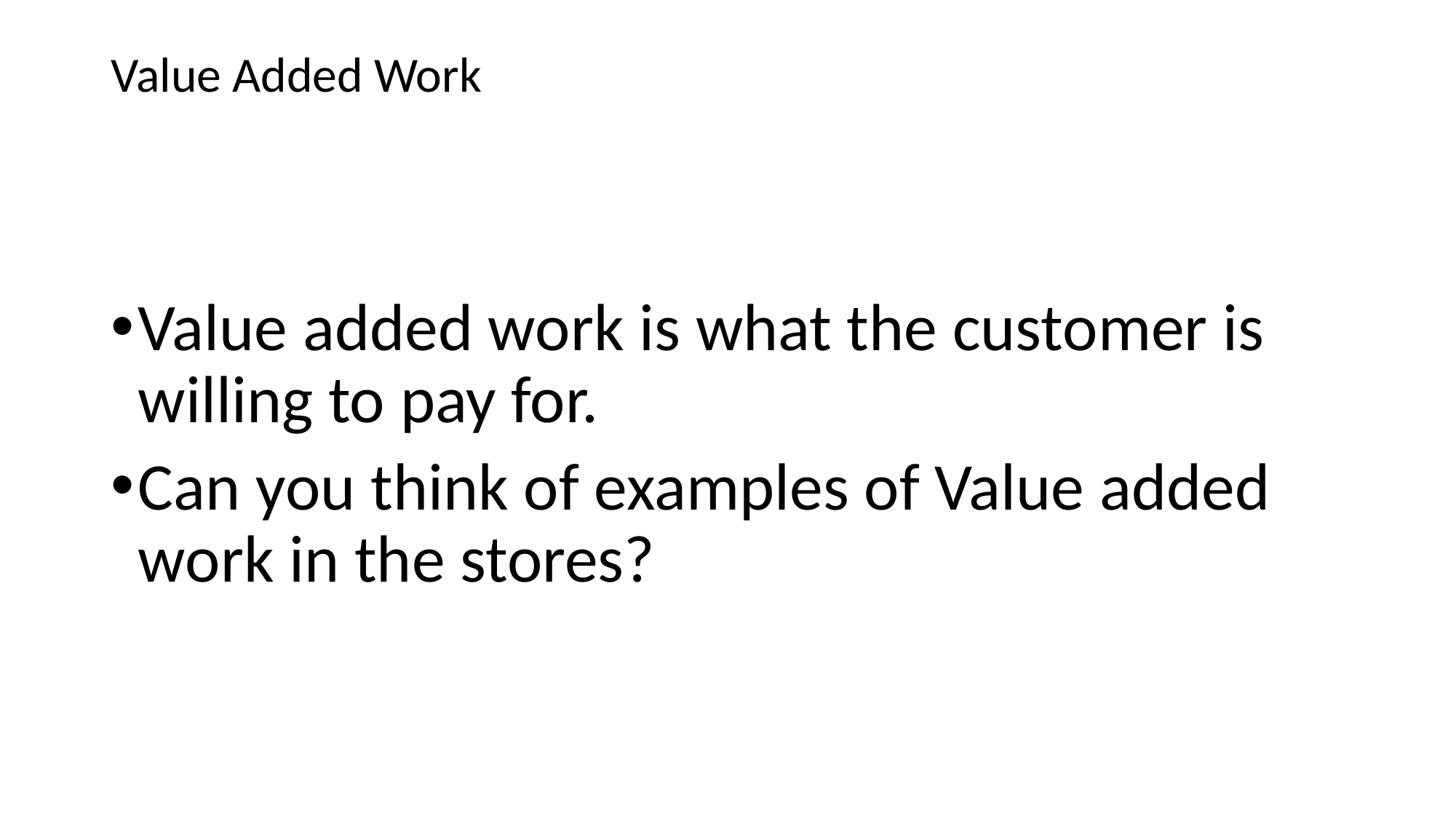

# Value Added Work
Value added work is what the customer is willing to pay for.
Can you think of examples of Value added work in the stores?